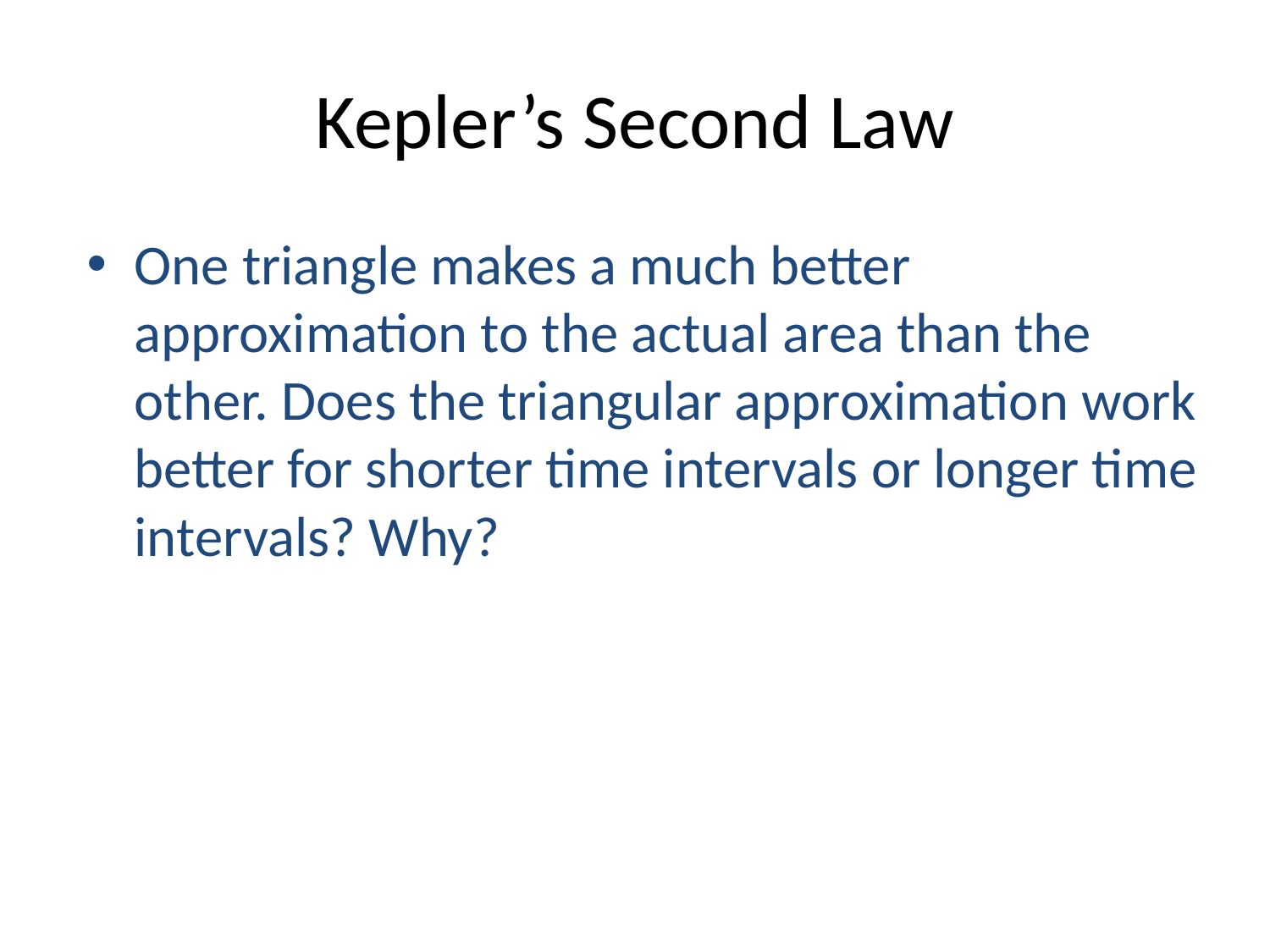

# Kepler’s Second Law
One triangle makes a much better approximation to the actual area than the other. Does the triangular approximation work better for shorter time intervals or longer time intervals? Why?